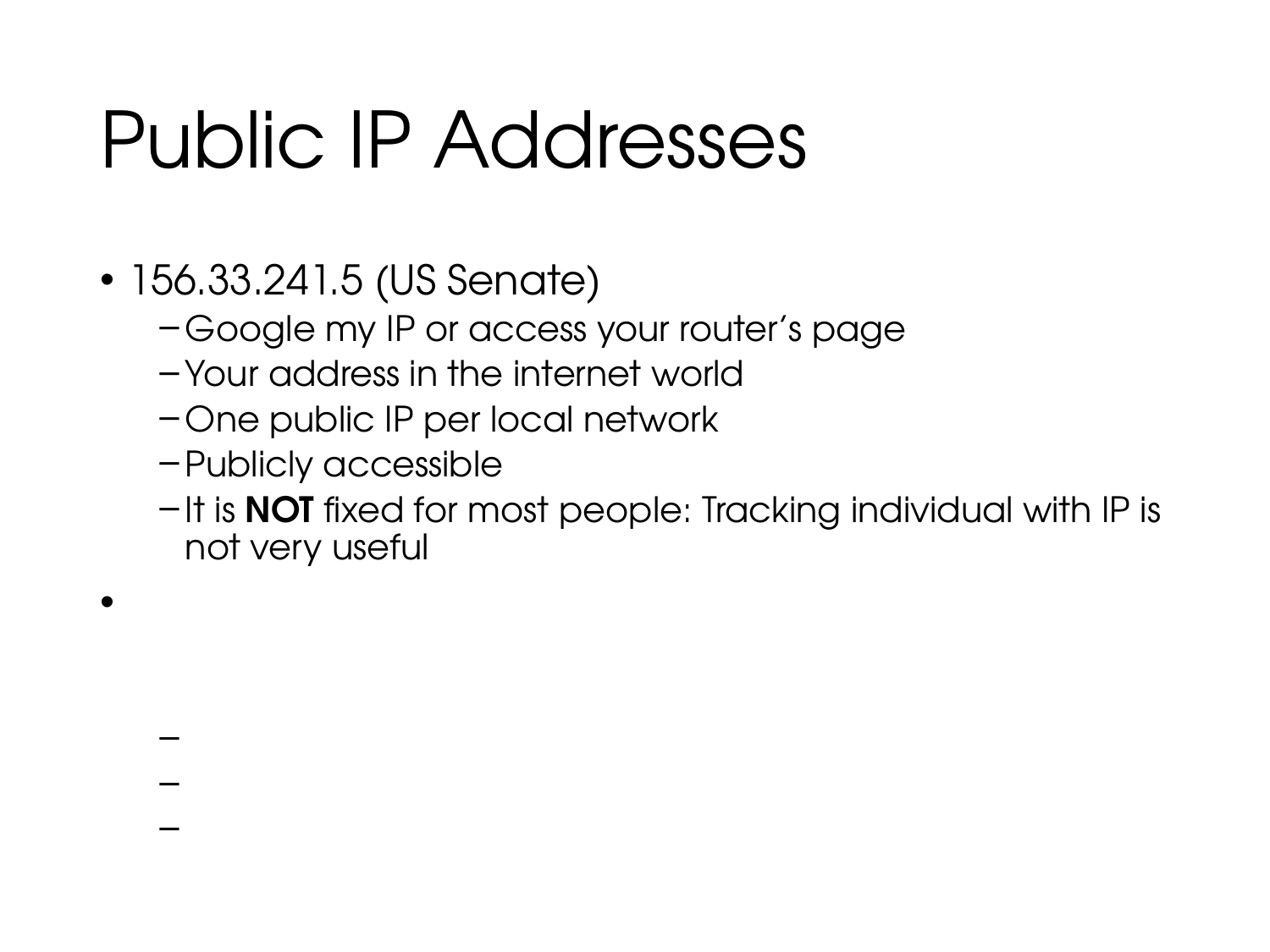

# Public IP Addresses
156.33.241.5 (US Senate)
Google my IP or access your router’s page
Your address in the internet world
One public IP per local network
Publicly accessible
It is NOT fixed for most people: Tracking individual with IP is not very useful
This is not the only way you can be identified online and often not the main way used by Ads (e.g., FB, Amazon, Google)
Cookies
Devices
Common information (scary!)